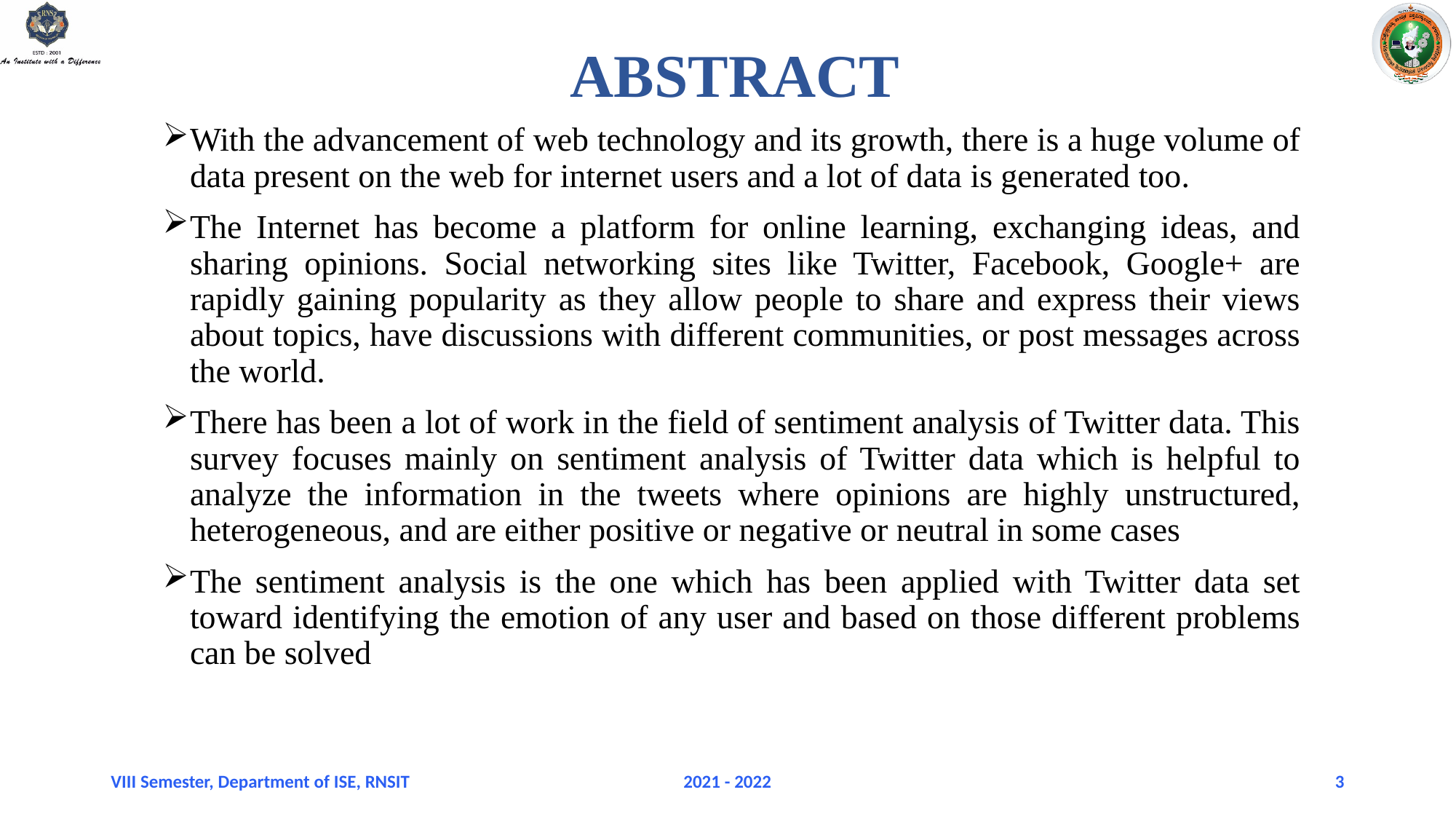

# ABSTRACT
With the advancement of web technology and its growth, there is a huge volume of data present on the web for internet users and a lot of data is generated too.
The Internet has become a platform for online learning, exchanging ideas, and sharing opinions. Social networking sites like Twitter, Facebook, Google+ are rapidly gaining popularity as they allow people to share and express their views about topics, have discussions with different communities, or post messages across the world.
There has been a lot of work in the field of sentiment analysis of Twitter data. This survey focuses mainly on sentiment analysis of Twitter data which is helpful to analyze the information in the tweets where opinions are highly unstructured, heterogeneous, and are either positive or negative or neutral in some cases
The sentiment analysis is the one which has been applied with Twitter data set toward identifying the emotion of any user and based on those different problems can be solved

VIII Semester, Department of ISE, RNSIT
2021 - 2022
3